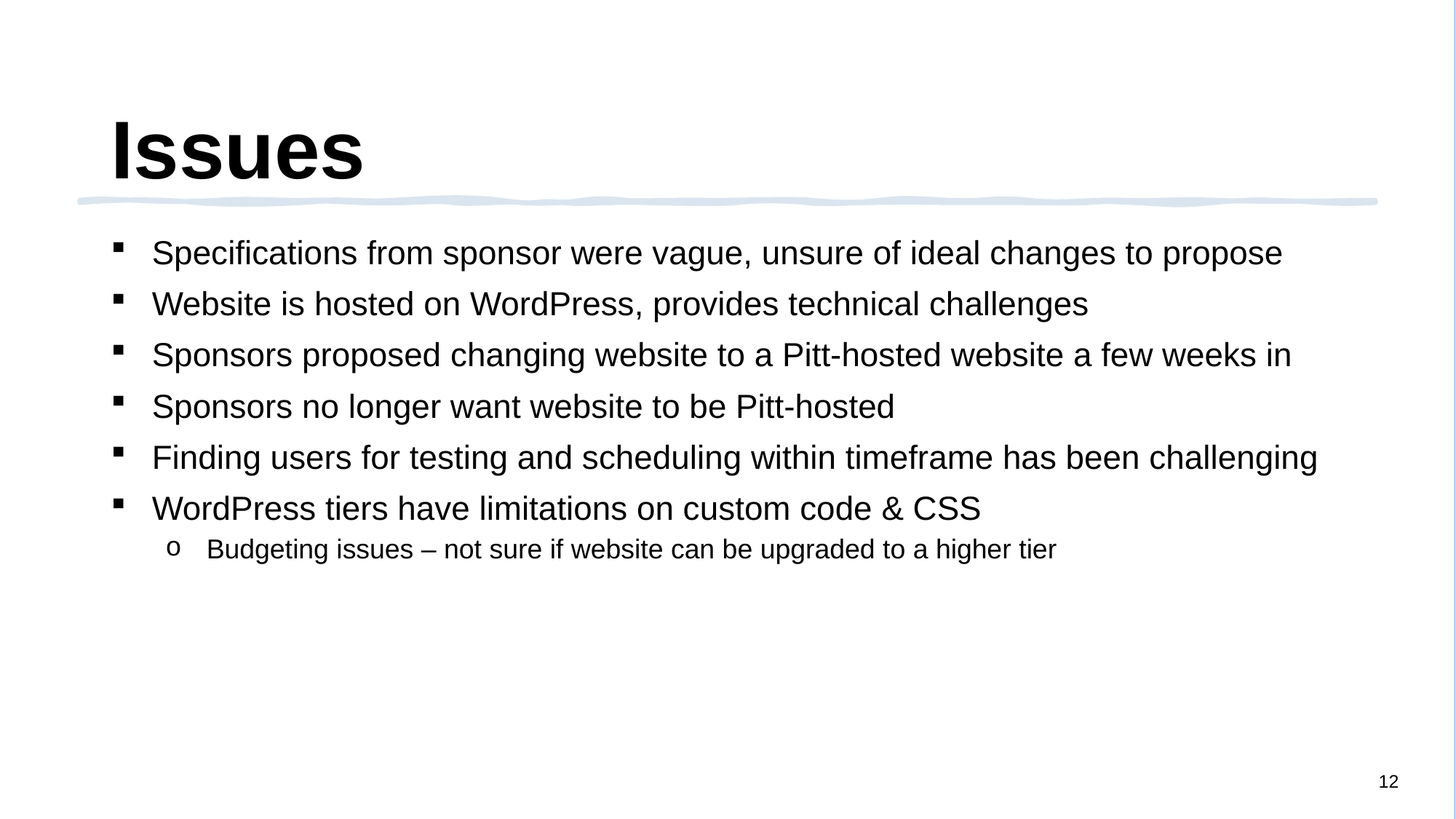

# Issues

Specifications from sponsor were vague, unsure of ideal changes to propose
Website is hosted on WordPress, provides technical challenges
Sponsors proposed changing website to a Pitt-hosted website a few weeks in
Sponsors no longer want website to be Pitt-hosted
Finding users for testing and scheduling within timeframe has been challenging
WordPress tiers have limitations on custom code & CSS
Budgeting issues – not sure if website can be upgraded to a higher tier

12